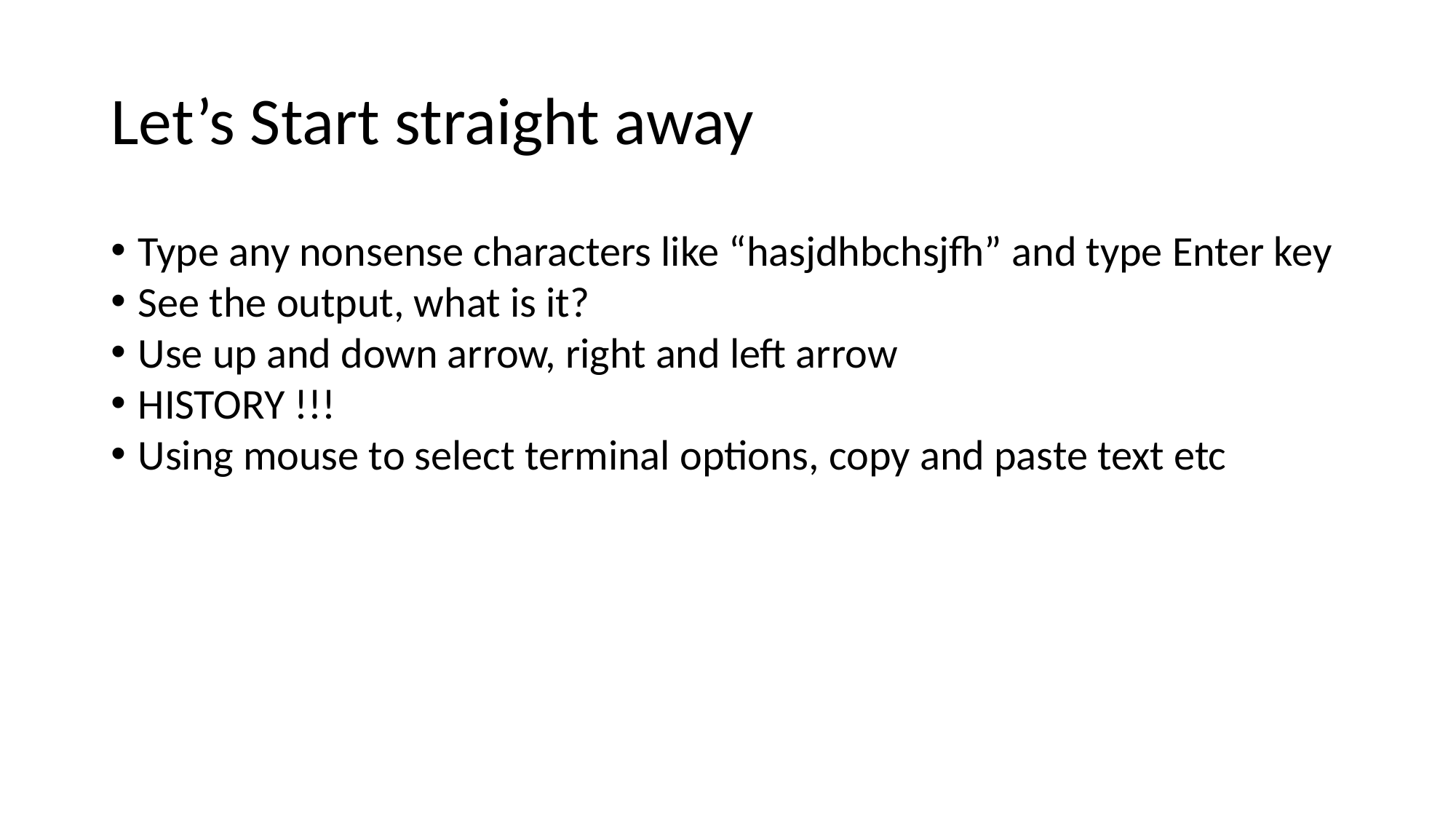

# Let’s Start straight away
Type any nonsense characters like “hasjdhbchsjfh” and type Enter key
See the output, what is it?
Use up and down arrow, right and left arrow
HISTORY !!!
Using mouse to select terminal options, copy and paste text etc